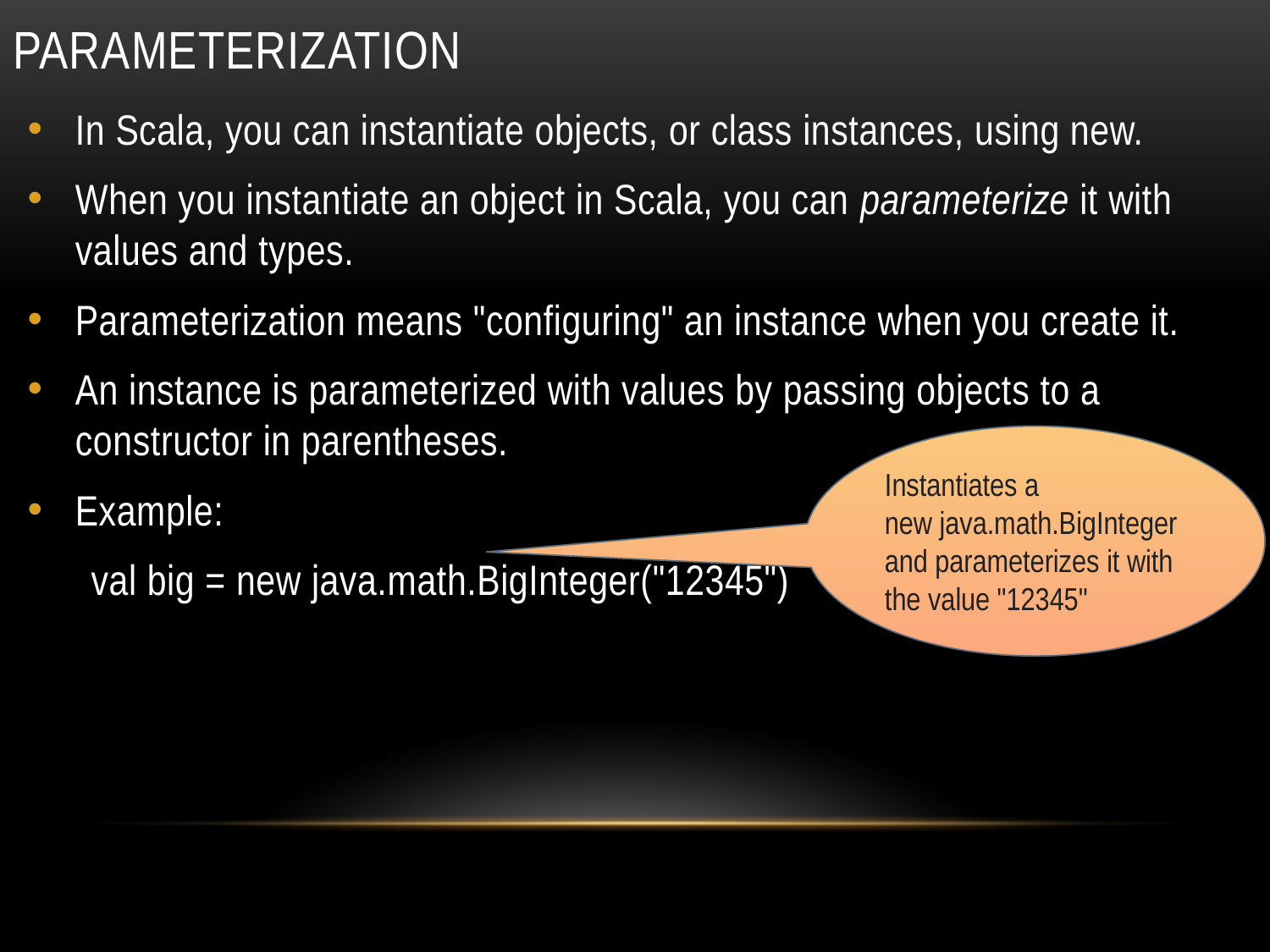

# PARAMETERIzation
In Scala, you can instantiate objects, or class instances, using new.
When you instantiate an object in Scala, you can parameterize it with values and types.
Parameterization means "configuring" an instance when you create it.
An instance is parameterized with values by passing objects to a constructor in parentheses.
Example:
val big = new java.math.BigInteger("12345")
Instantiates a
new java.math.BigInteger and parameterizes it with the value "12345"